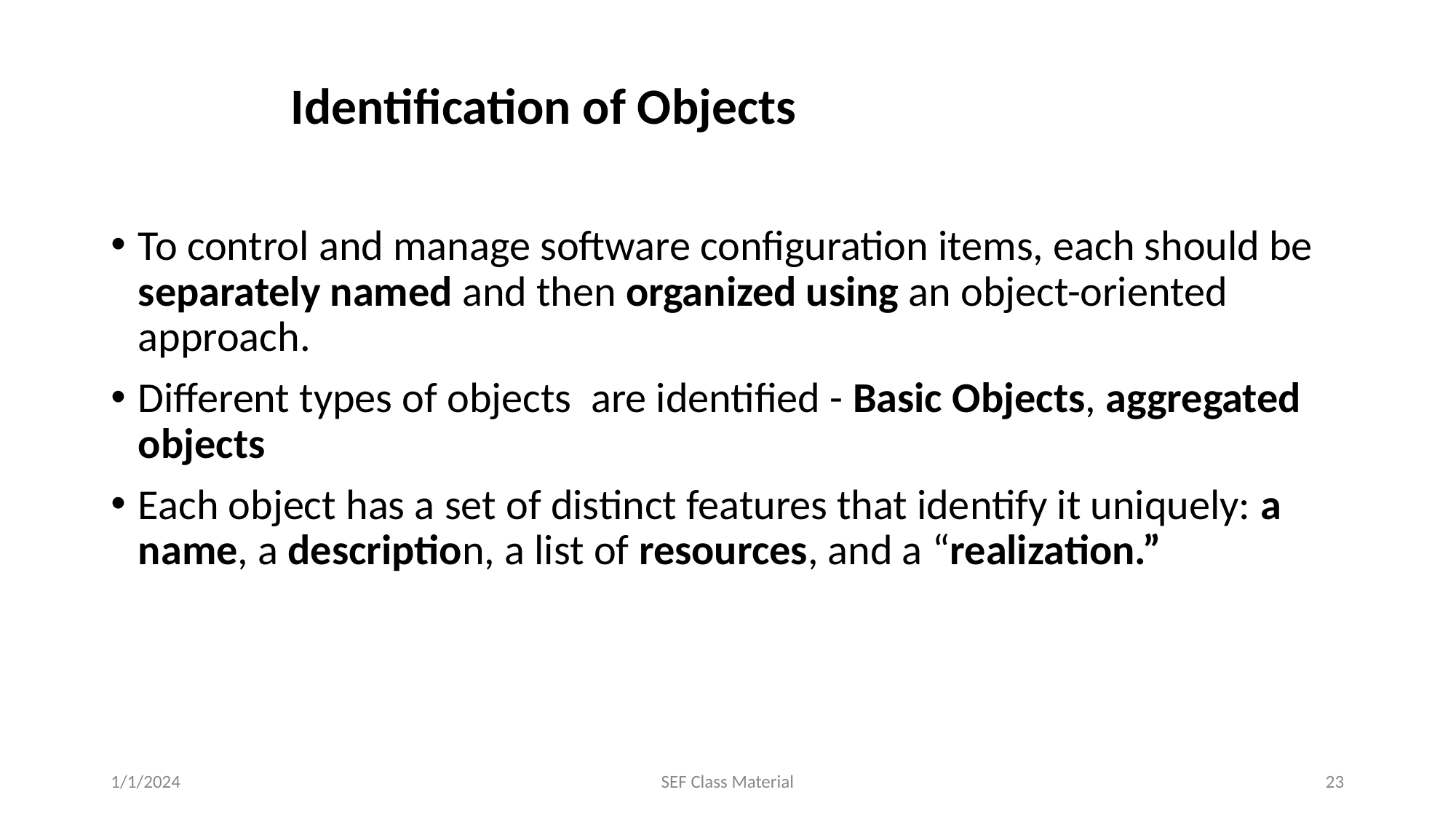

# Identification of Objects
To control and manage software configuration items, each should be separately named and then organized using an object-oriented approach.
Different types of objects  are identified - Basic Objects, aggregated objects
Each object has a set of distinct features that identify it uniquely: a name, a description, a list of resources, and a “realization.”
1/1/2024
SEF Class Material
23